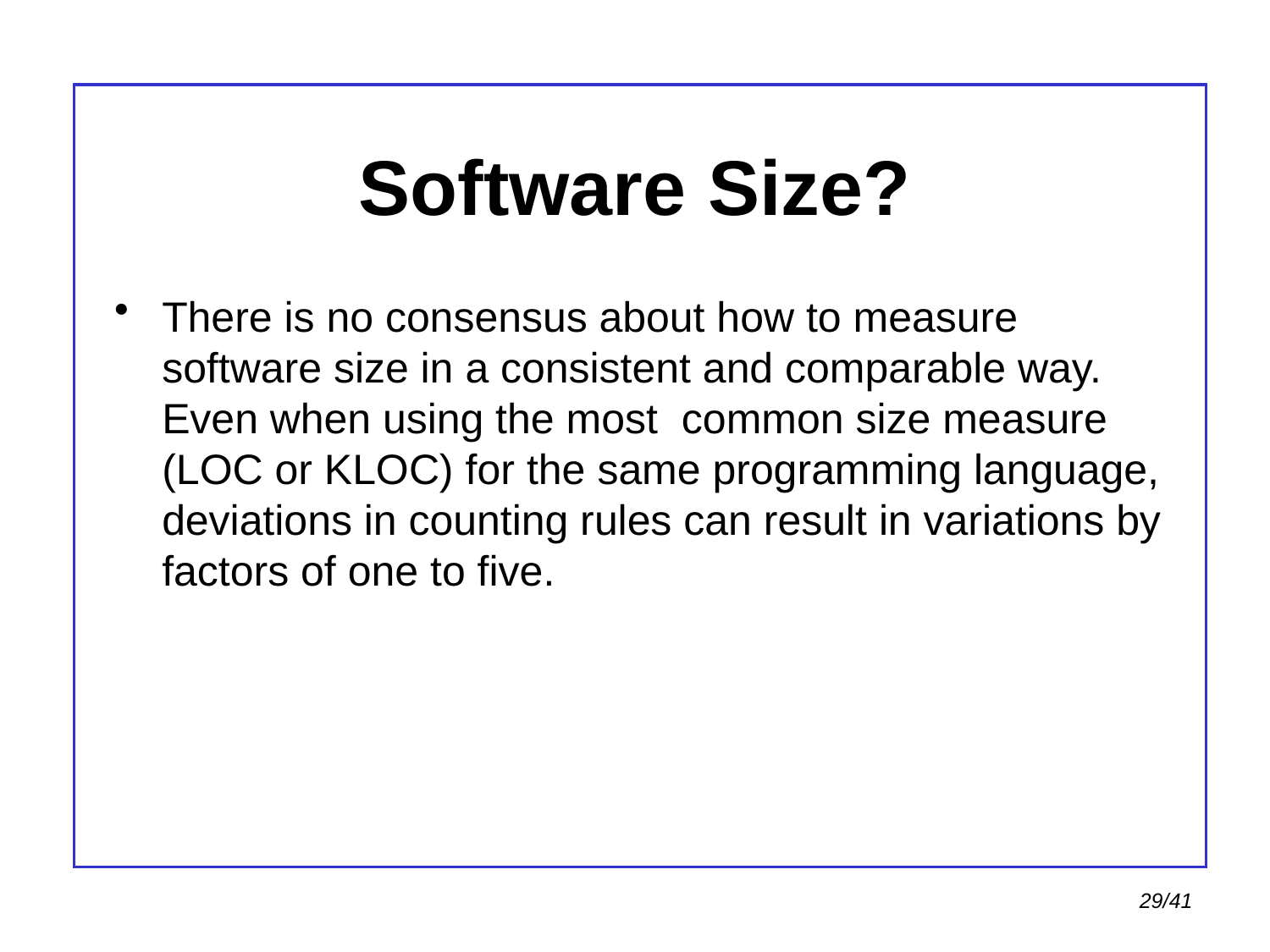

# Software Size?
There is no consensus about how to measure software size in a consistent and comparable way. Even when using the most  common size measure (LOC or KLOC) for the same programming language, deviations in counting rules can result in variations by factors of one to five.